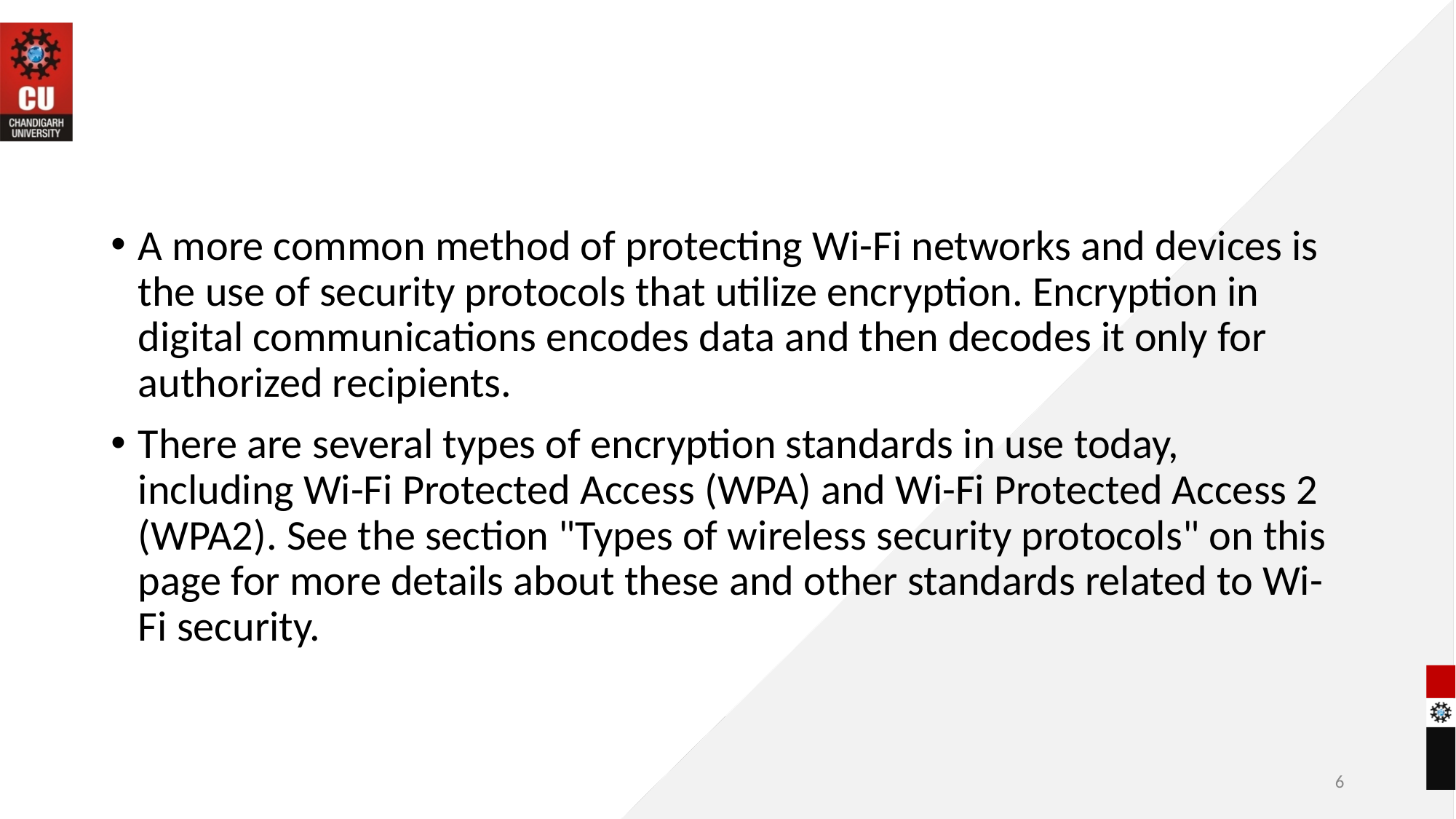

#
A more common method of protecting Wi-Fi networks and devices is the use of security protocols that utilize encryption. Encryption in digital communications encodes data and then decodes it only for authorized recipients.
There are several types of encryption standards in use today, including Wi-Fi Protected Access (WPA) and Wi-Fi Protected Access 2 (WPA2). See the section "Types of wireless security protocols" on this page for more details about these and other standards related to Wi-Fi security.

6